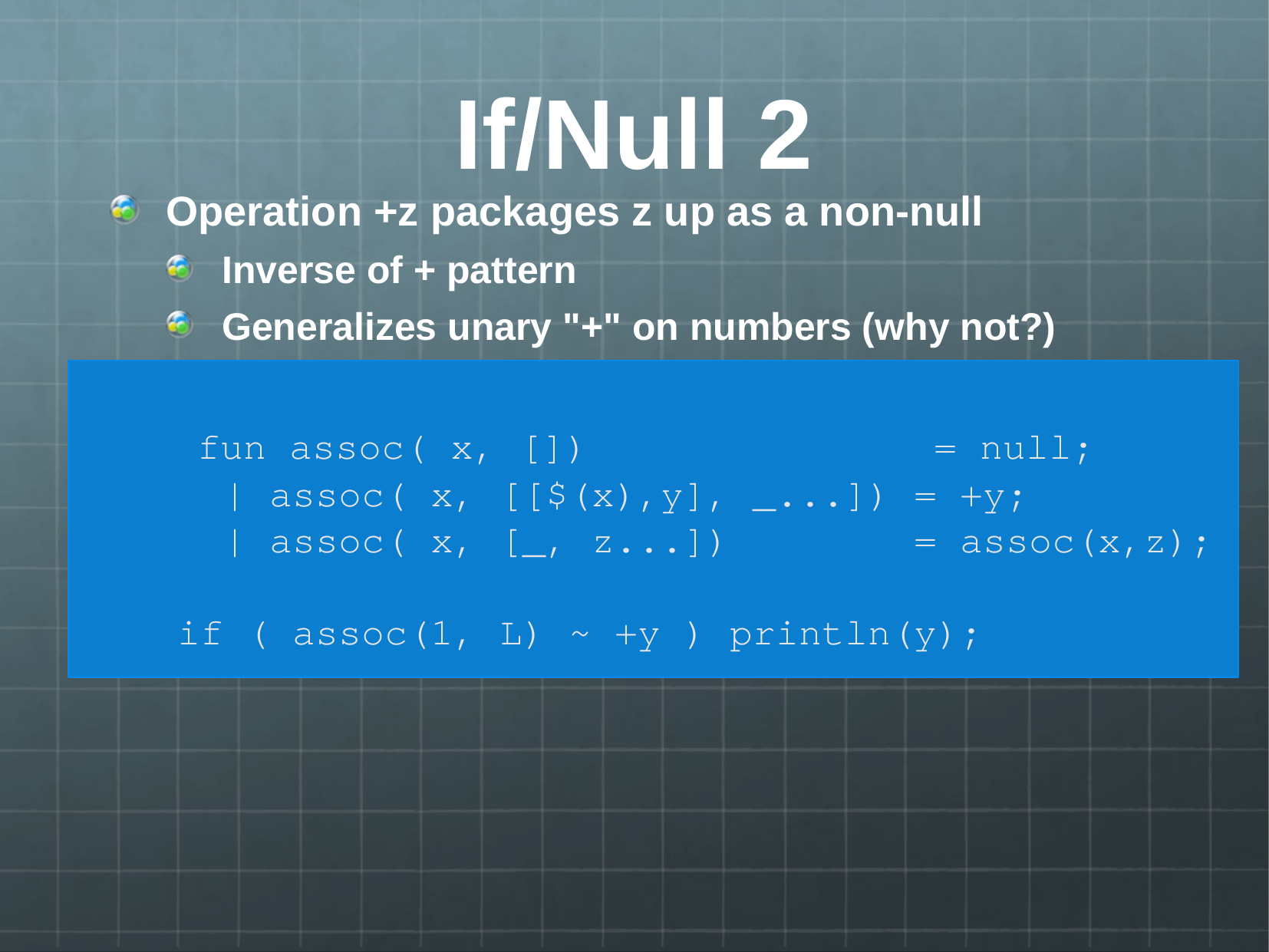

# If/Null 2
Operation +z packages z up as a non-null
Inverse of + pattern
Generalizes unary "+" on numbers (why not?)

 	fun assoc( x, [])               = null;
  | assoc( x, [[$(x),y], _...]) = +y;
  | assoc( x, [_, z...])        = assoc(x,z);

if ( assoc(1, L) ~ +y ) println(y);